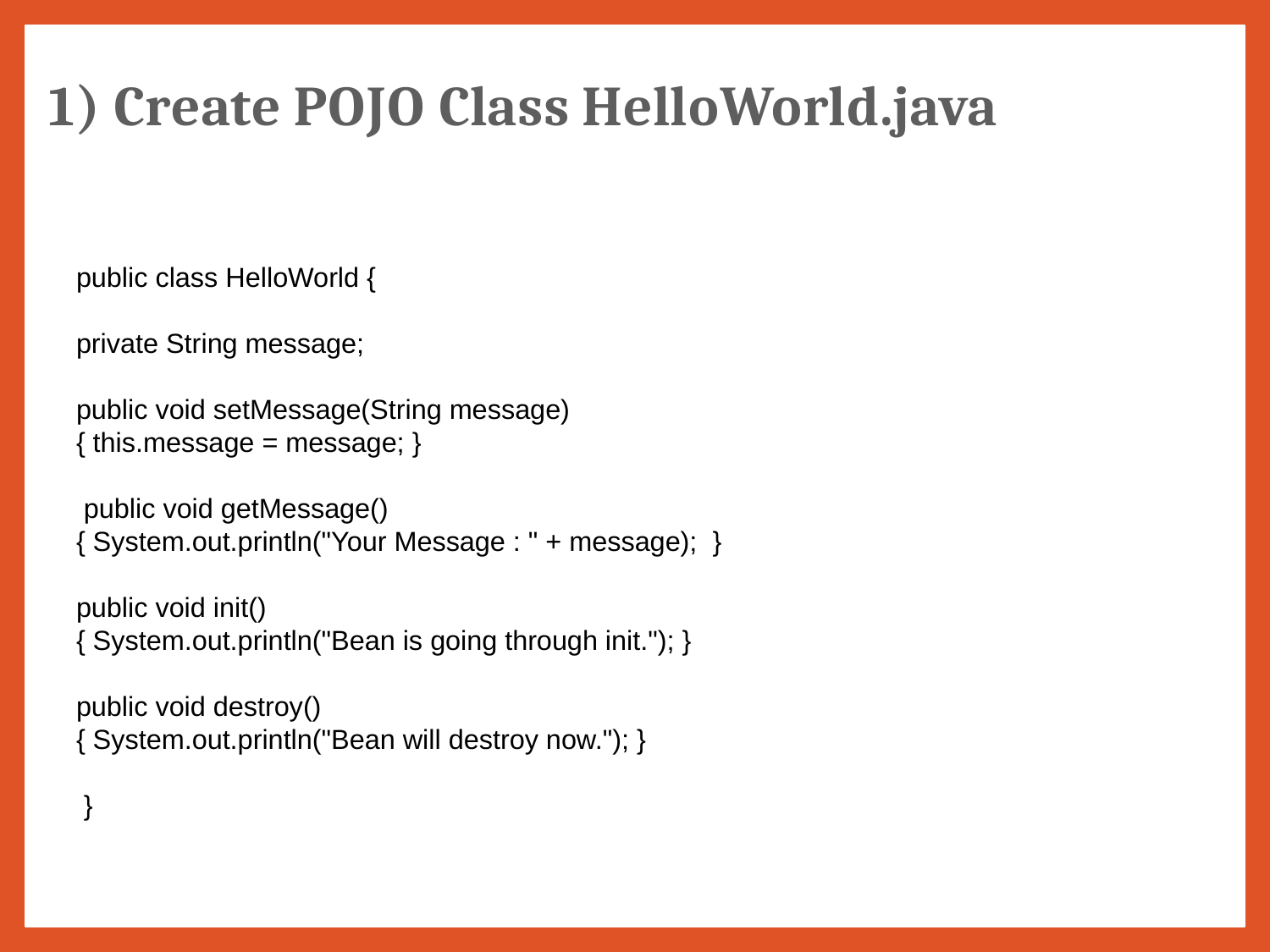

1) Create POJO Class HelloWorld.java

public class HelloWorld {

private String message;

public void setMessage(String message)
{ this.message = message; }

 public void getMessage()
{ System.out.println("Your Message : " + message);  }

public void init()
{ System.out.println("Bean is going through init."); }

public void destroy()
{ System.out.println("Bean will destroy now."); }

 }